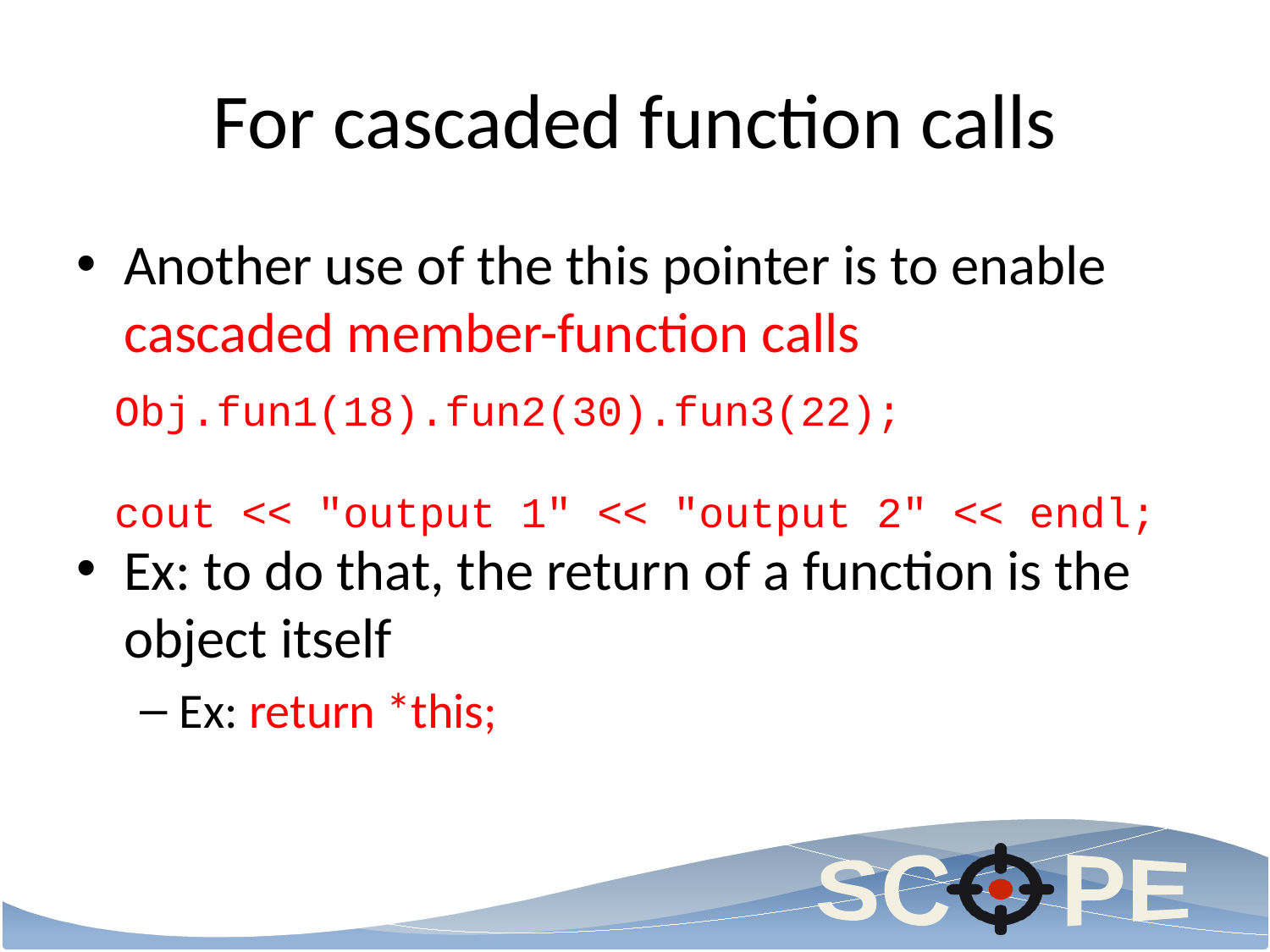

# For cascaded function calls
Another use of the this pointer is to enable cascaded member-function calls

Ex: to do that, the return of a function is the object itself
Ex: return *this;
Obj.fun1(18).fun2(30).fun3(22);

cout << "output 1" << "output 2" << endl;